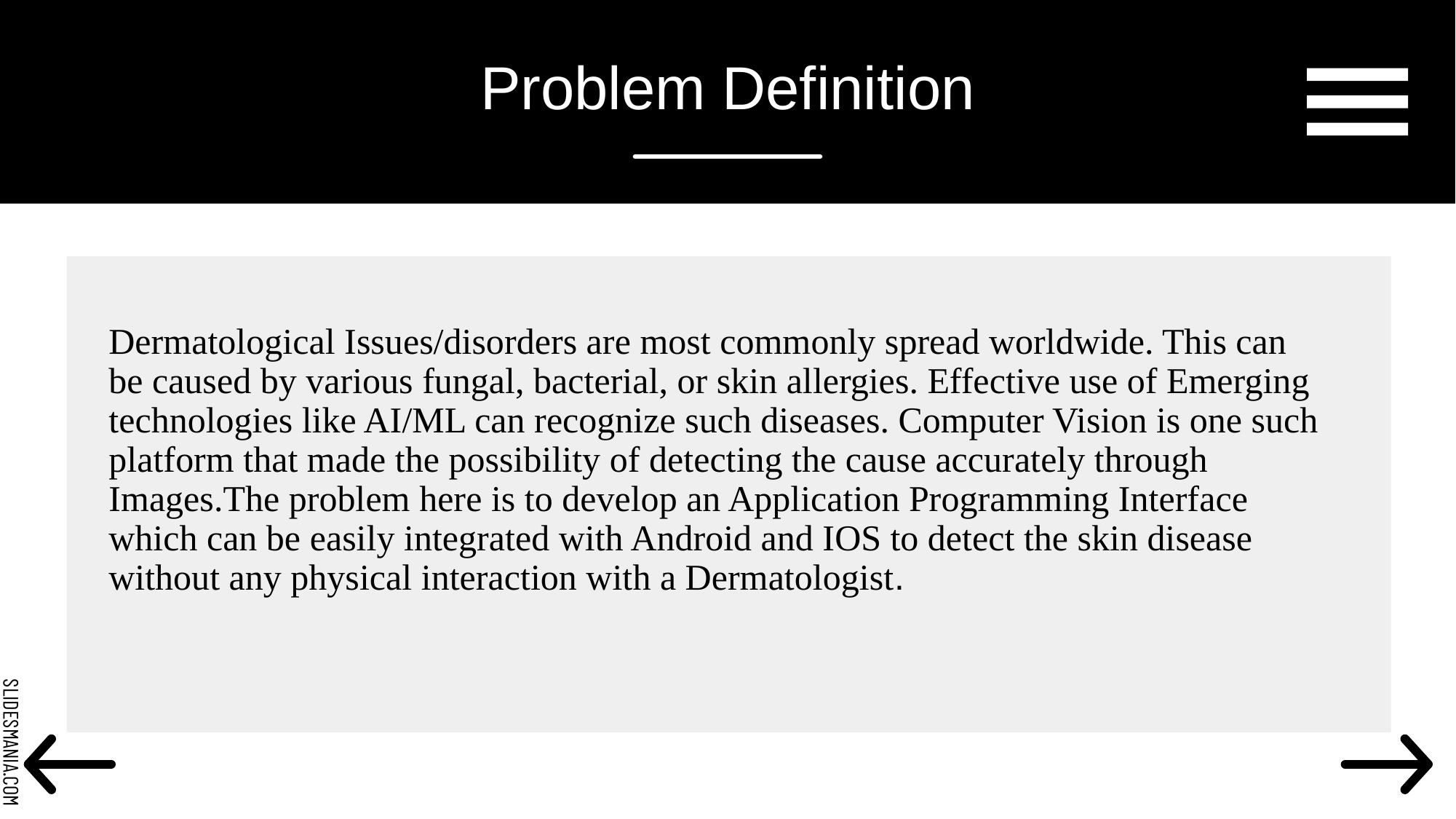

Problem Definition
# Dermatological Issues/disorders are most commonly spread worldwide. This can be caused by various fungal, bacterial, or skin allergies. Effective use of Emerging technologies like AI/ML can recognize such diseases. Computer Vision is one such platform that made the possibility of detecting the cause accurately through Images.The problem here is to develop an Application Programming Interface which can be easily integrated with Android and IOS to detect the skin disease without any physical interaction with a Dermatologist.